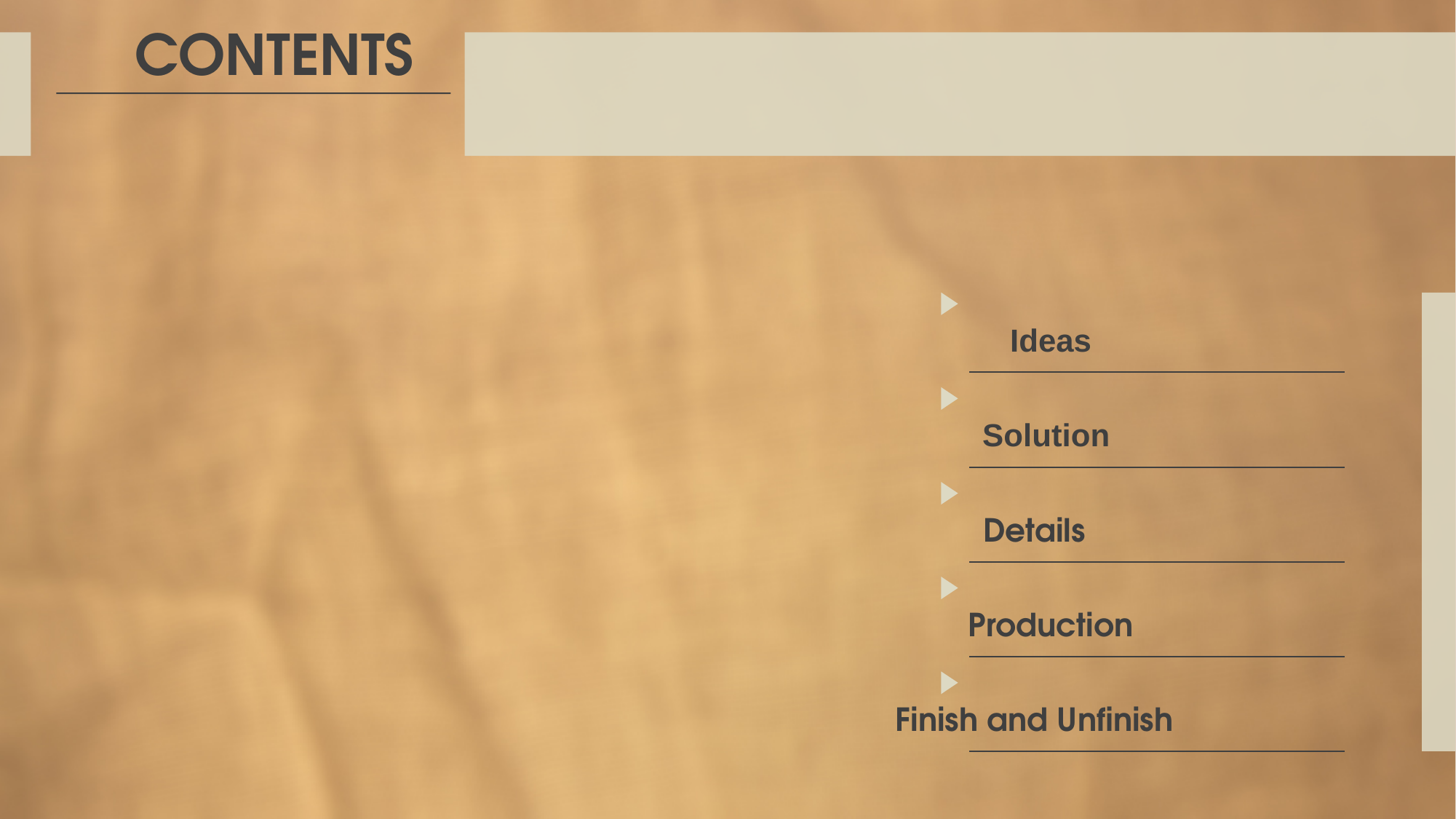

CONTENTS

Ideas

Solution

Details

Production

Finish and Unfinish